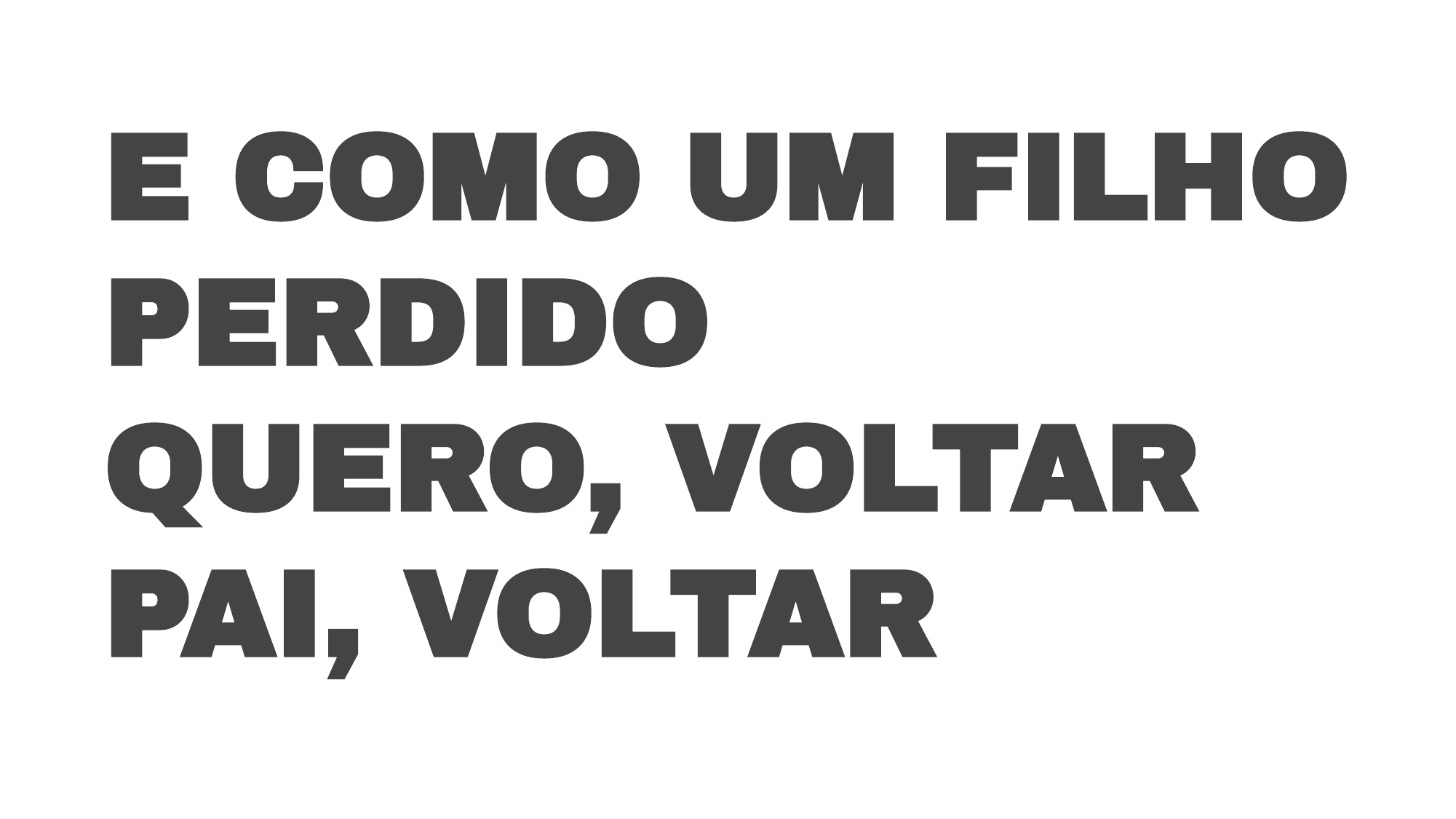

E COMO UM FILHO PERDIDO
QUERO, VOLTAR PAI, VOLTAR